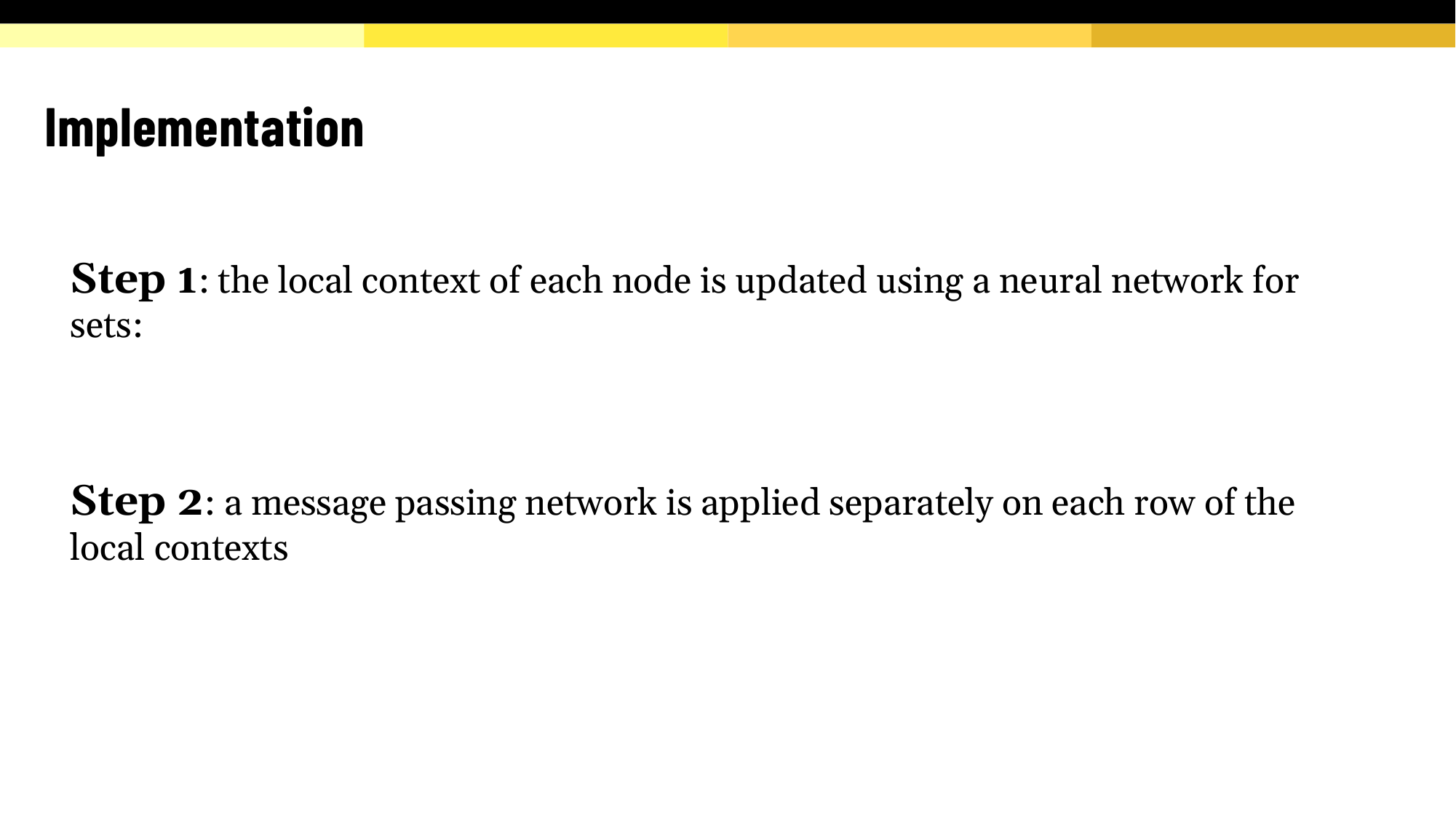

# Implementation
Step 1: the local context of each node is updated using a neural network for sets:
Step 2: a message passing network is applied separately on each row of the local contexts